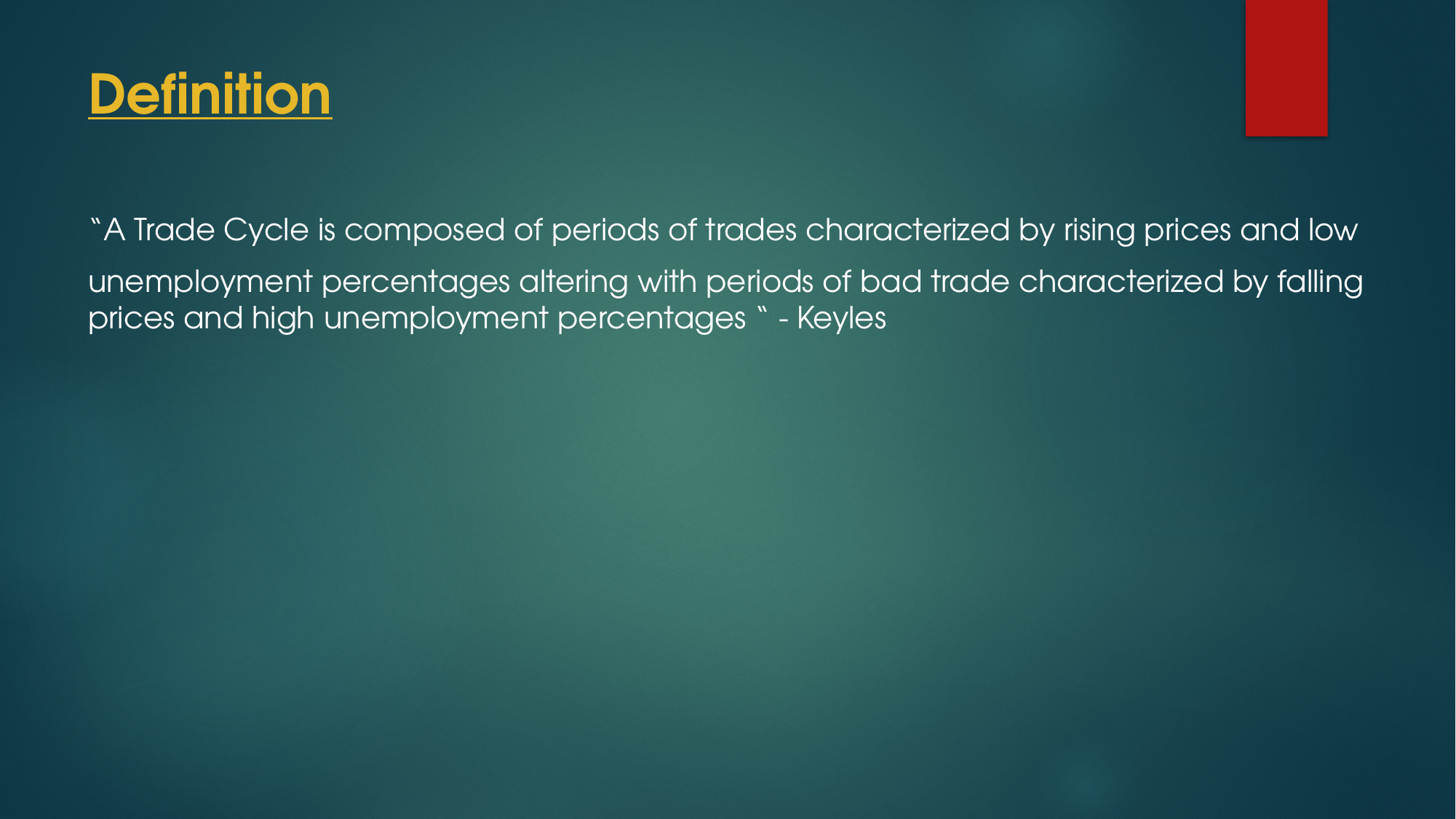

# Definition
“A Trade Cycle is composed of periods of trades characterized by rising prices and low
unemployment percentages altering with periods of bad trade characterized by falling prices and high unemployment percentages “ - Keyles